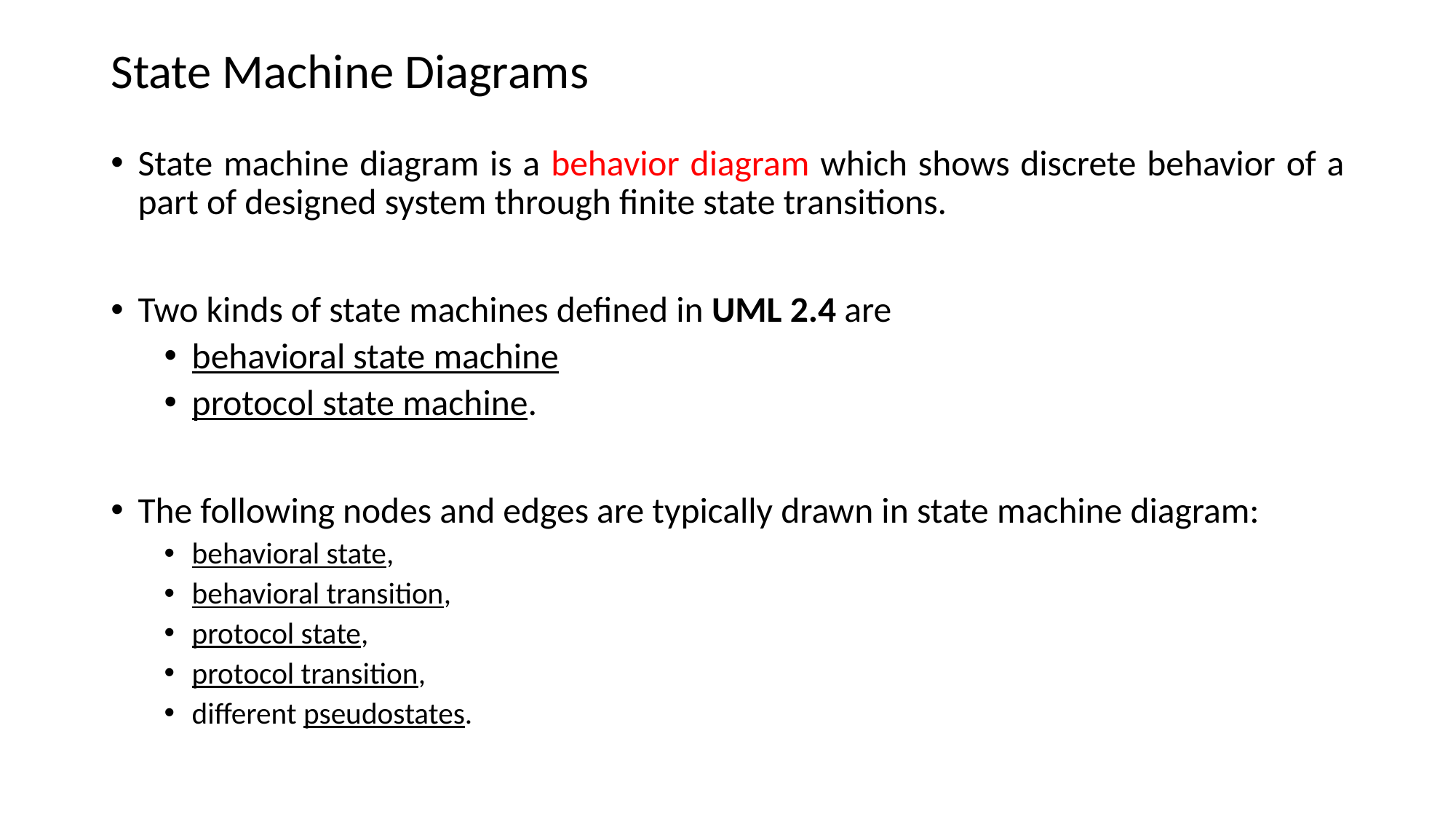

# State Machine Diagrams
State machine diagram is a behavior diagram which shows discrete behavior of a part of designed system through finite state transitions.

Two kinds of state machines defined in UML 2.4 are
behavioral state machine
protocol state machine.

The following nodes and edges are typically drawn in state machine diagram:
behavioral state,
behavioral transition,
protocol state,
protocol transition,
different pseudostates.